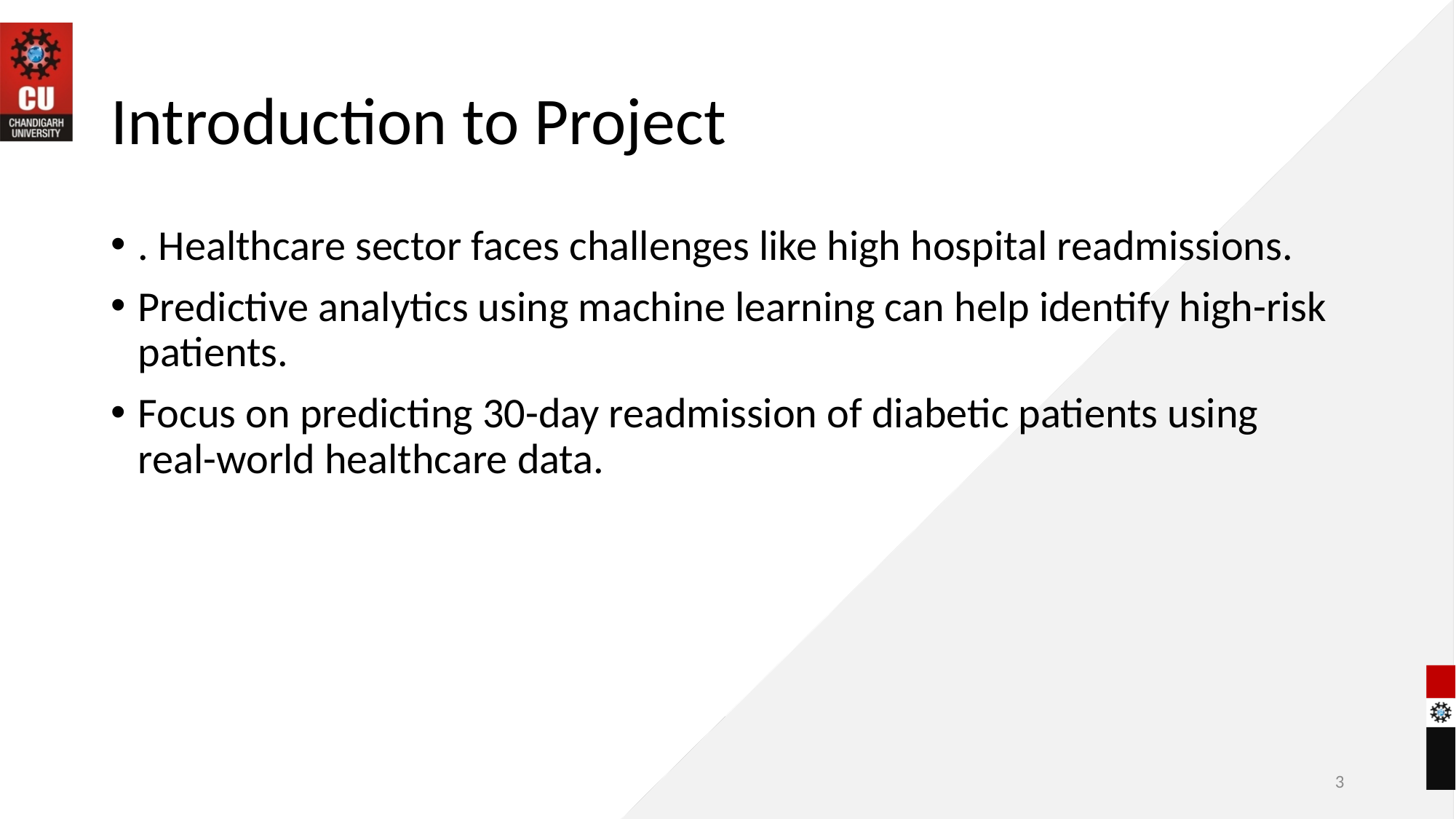

# Introduction to Project
. Healthcare sector faces challenges like high hospital readmissions.
Predictive analytics using machine learning can help identify high-risk patients.
Focus on predicting 30-day readmission of diabetic patients using real-world healthcare data.

3